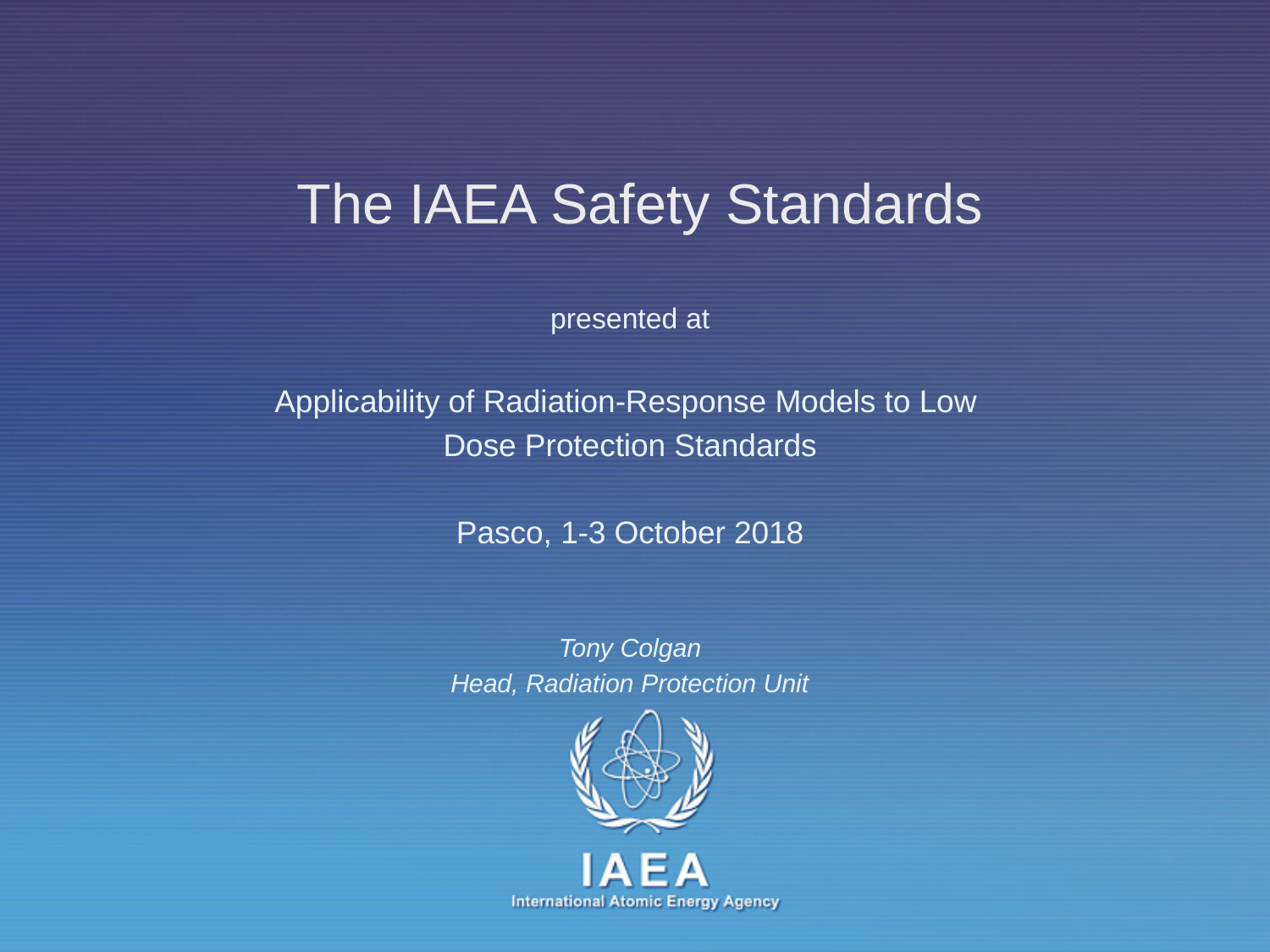

# The IAEA Safety Standards

presented at

Applicability of Radiation-Response Models to Low
Dose Protection Standards

Pasco, 1-3 October 2018

Tony Colgan
Head, Radiation Protection Unit